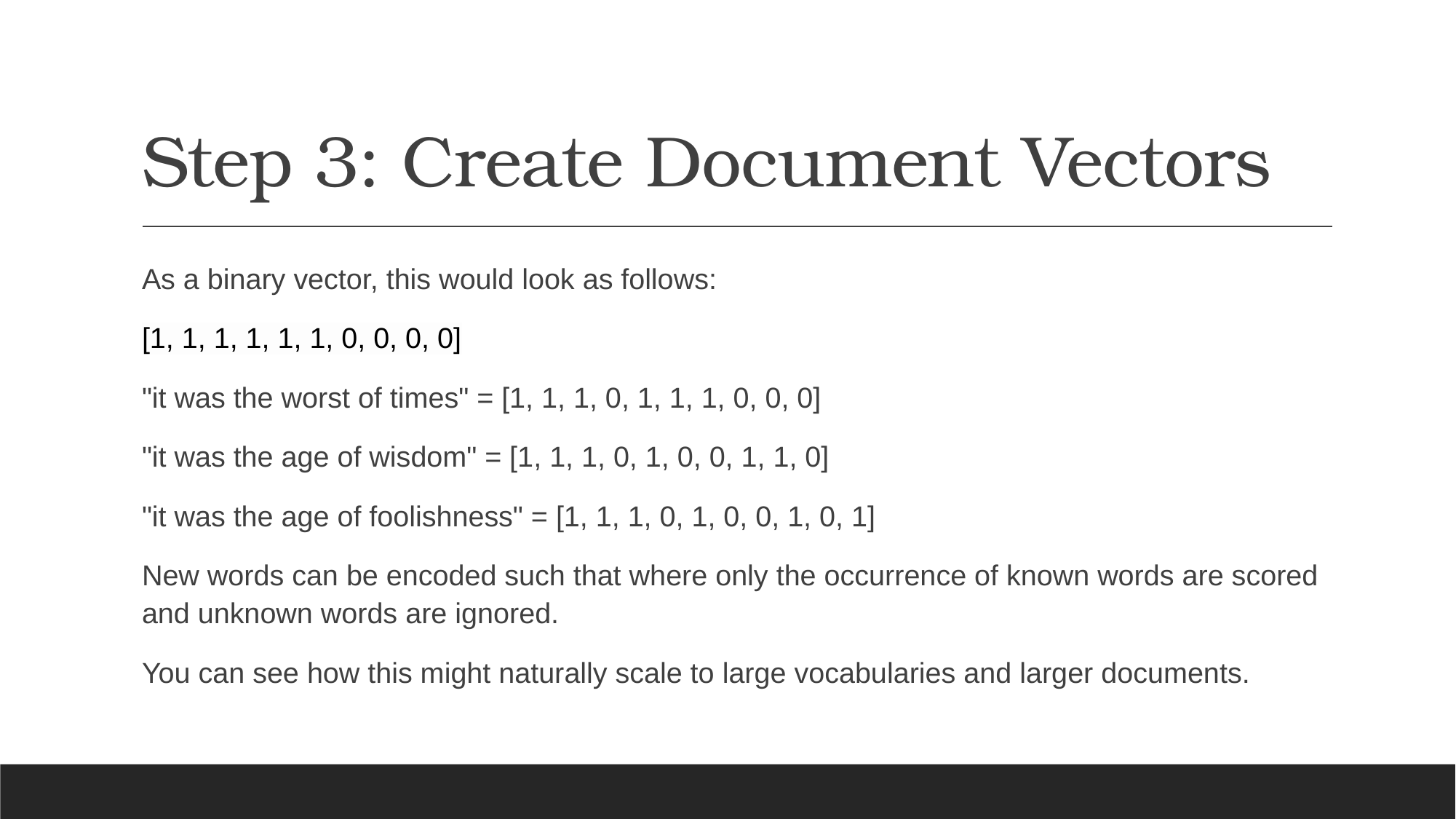

# Step 3: Create Document Vectors
As a binary vector, this would look as follows:
[1, 1, 1, 1, 1, 1, 0, 0, 0, 0]
"it was the worst of times" = [1, 1, 1, 0, 1, 1, 1, 0, 0, 0]
"it was the age of wisdom" = [1, 1, 1, 0, 1, 0, 0, 1, 1, 0]
"it was the age of foolishness" = [1, 1, 1, 0, 1, 0, 0, 1, 0, 1]
New words can be encoded such that where only the occurrence of known words are scored and unknown words are ignored.
You can see how this might naturally scale to large vocabularies and larger documents.